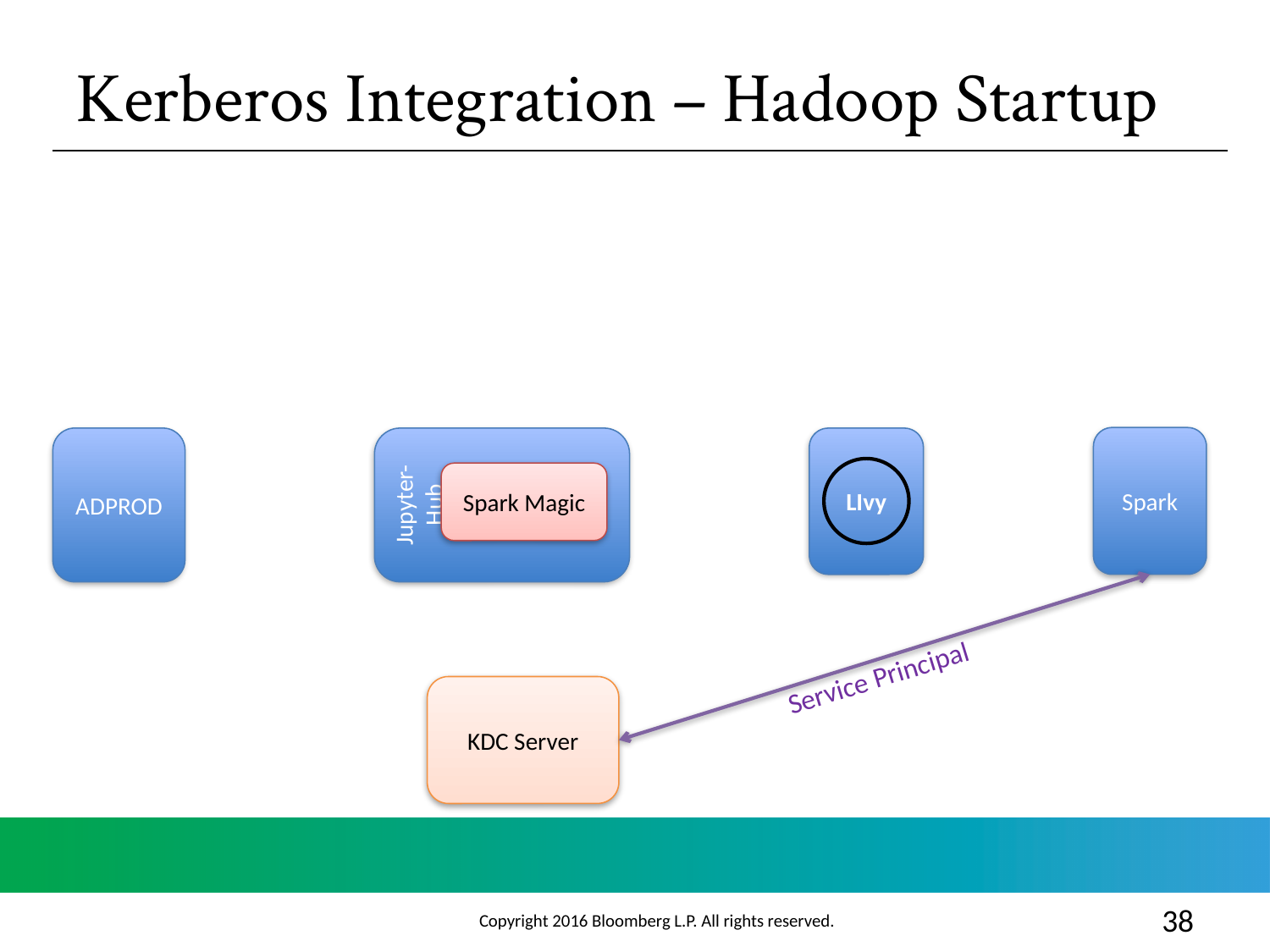

Kerberos Integration – Hadoop Startup
Spark
ADPROD
Jupyter-Hub
LIvy

Spark Magic
Service Principal
KDC Server
38
Copyright 2016 Bloomberg L.P. All rights reserved.